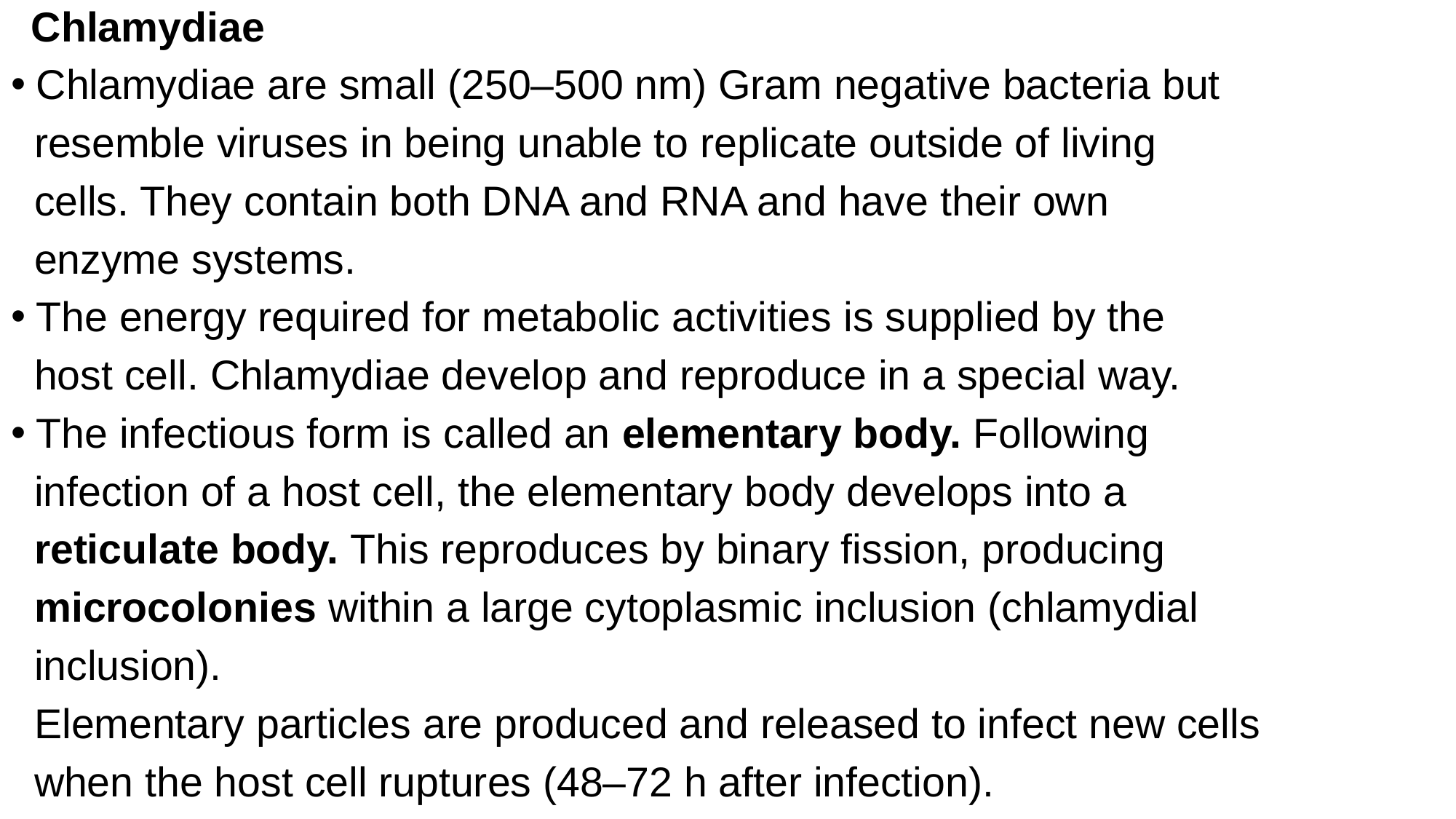

Chlamydiae
Chlamydiae are small (250–500 nm) Gram negative bacteria but
  resemble viruses in being unable to replicate outside of living
  cells. They contain both DNA and RNA and have their own
  enzyme systems.
The energy required for metabolic activities is supplied by the
  host cell. Chlamydiae develop and reproduce in a special way.
The infectious form is called an elementary body. Following
  infection of a host cell, the elementary body develops into a
  reticulate body. This reproduces by binary fission, producing
  microcolonies within a large cytoplasmic inclusion (chlamydial
  inclusion).
  Elementary particles are produced and released to infect new cells
  when the host cell ruptures (48–72 h after infection).